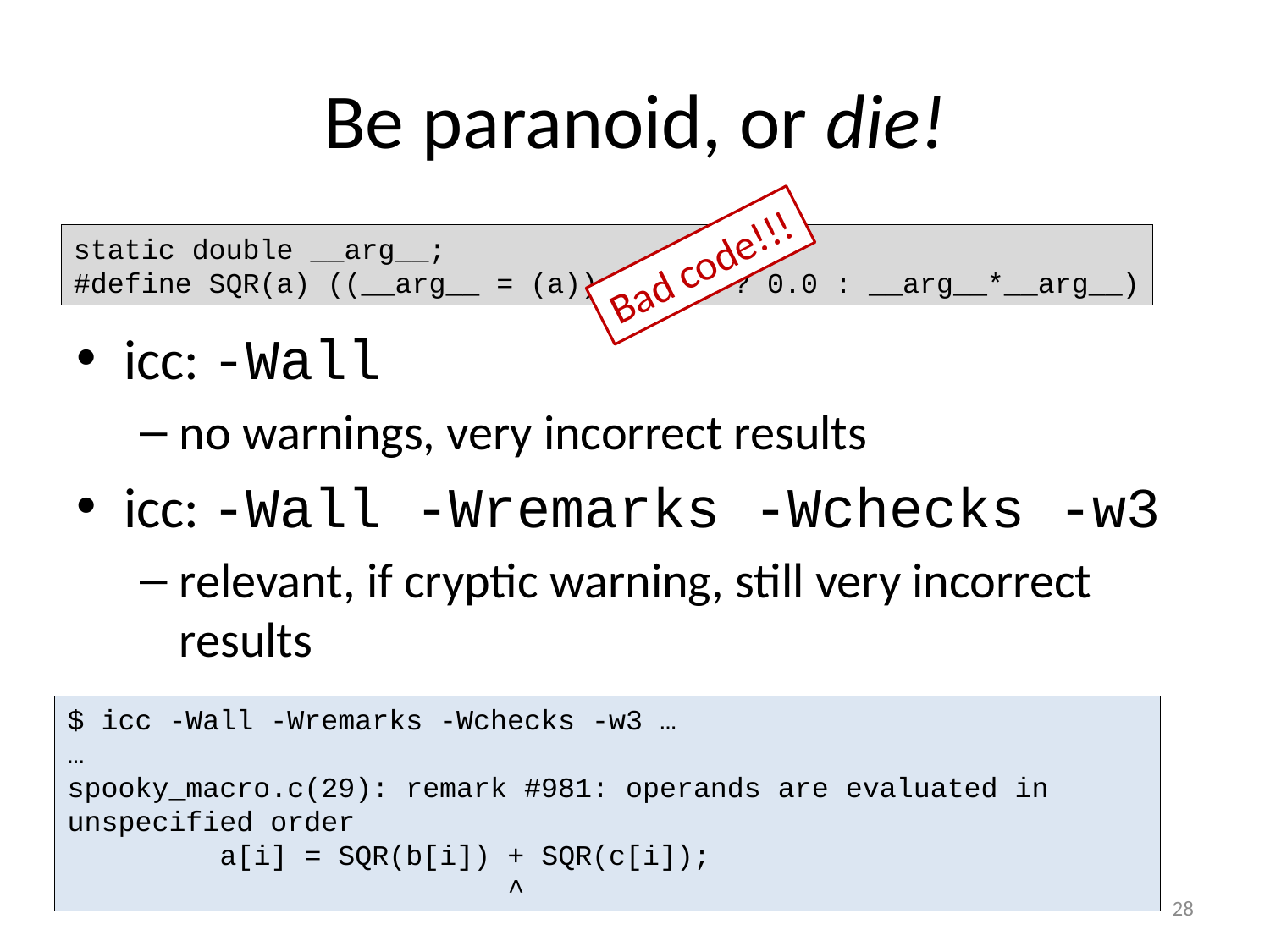

# Be paranoid, or die!
static double __arg__;
#define SQR(a) ((__arg__ = (a)) == 0.0 ? 0.0 : __arg__*__arg__)
Bad code!!!
icc: -Wall
no warnings, very incorrect results
icc: -Wall -Wremarks -Wchecks -w3
relevant, if cryptic warning, still very incorrect results
$ icc -Wall -Wremarks -Wchecks -w3 …
…
spooky_macro.c(29): remark #981: operands are evaluated in unspecified order
         a[i] = SQR(b[i]) + SQR(c[i]);
                          ^
28